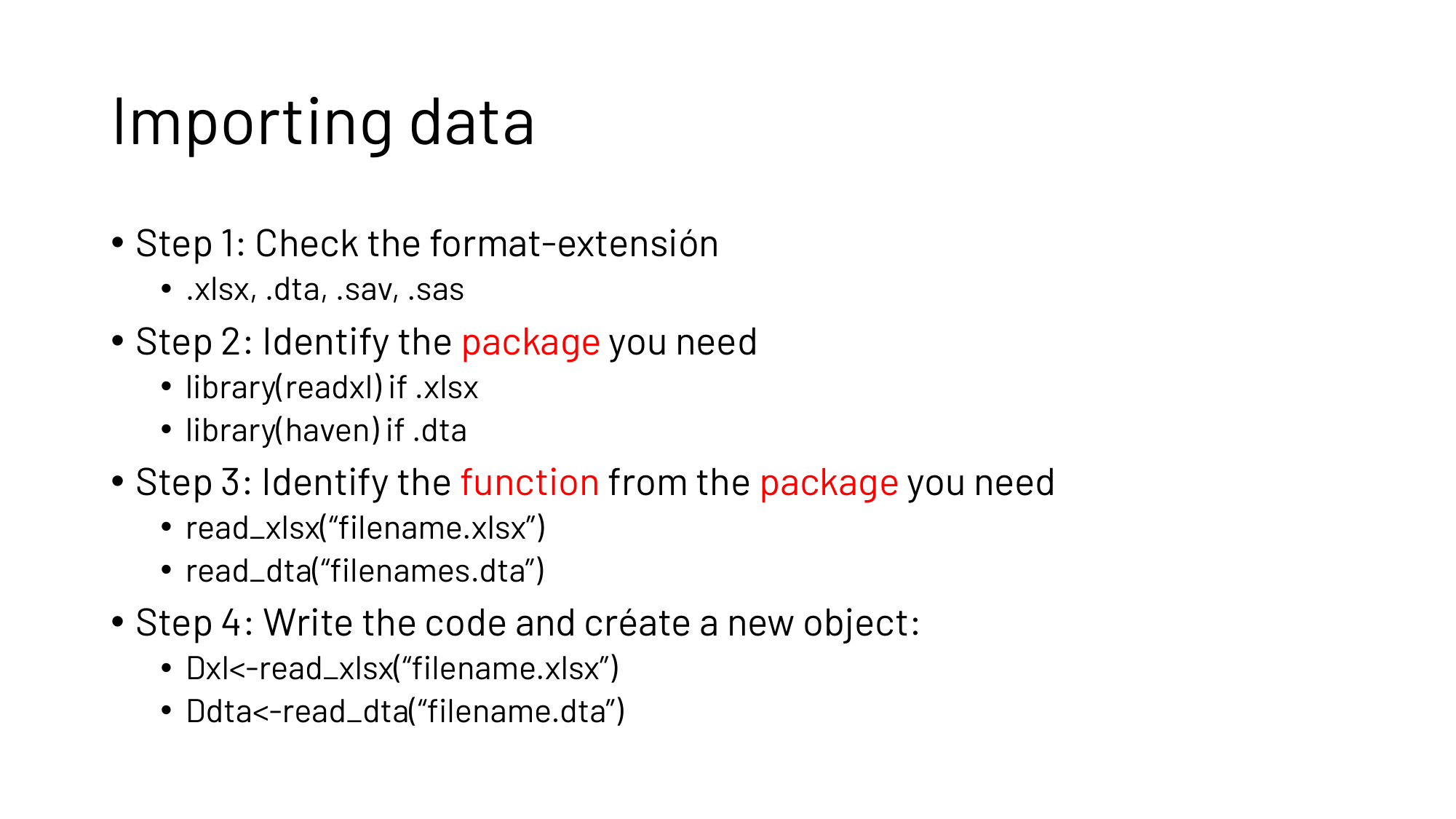

# Importing data
Step 1: Check the format-extensión
.xlsx, .dta, .sav, .sas
Step 2: Identify the package you need
library(readxl) if .xlsx
library(haven) if .dta
Step 3: Identify the function from the package you need
read_xlsx(“filename.xlsx”)
read_dta(“filenames.dta”)
Step 4: Write the code and créate a new object:
Dxl<-read_xlsx(“filename.xlsx”)
Ddta<-read_dta(“filename.dta”)